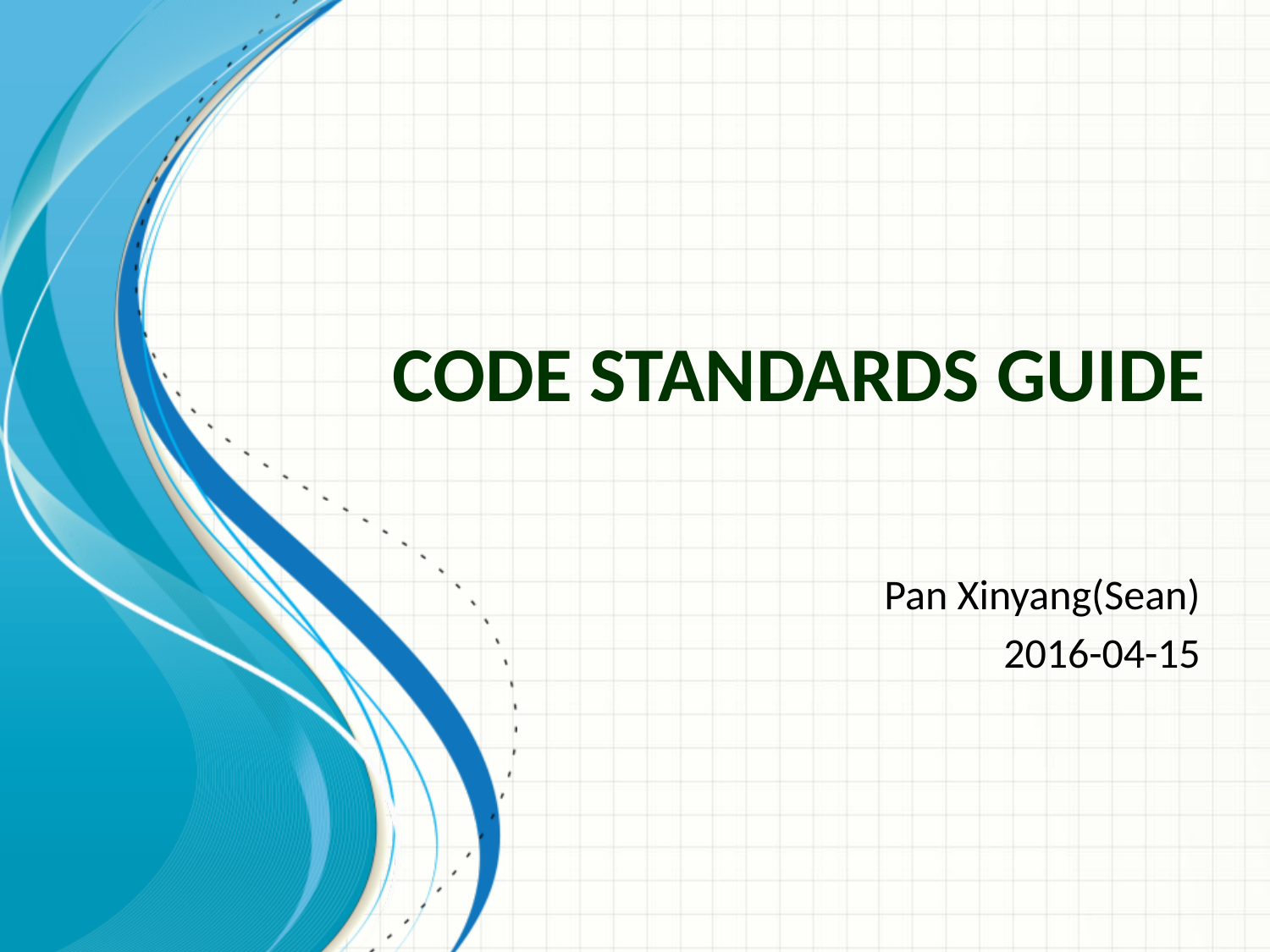

# Code Standards Guide
Pan Xinyang(Sean)
2016-04-15